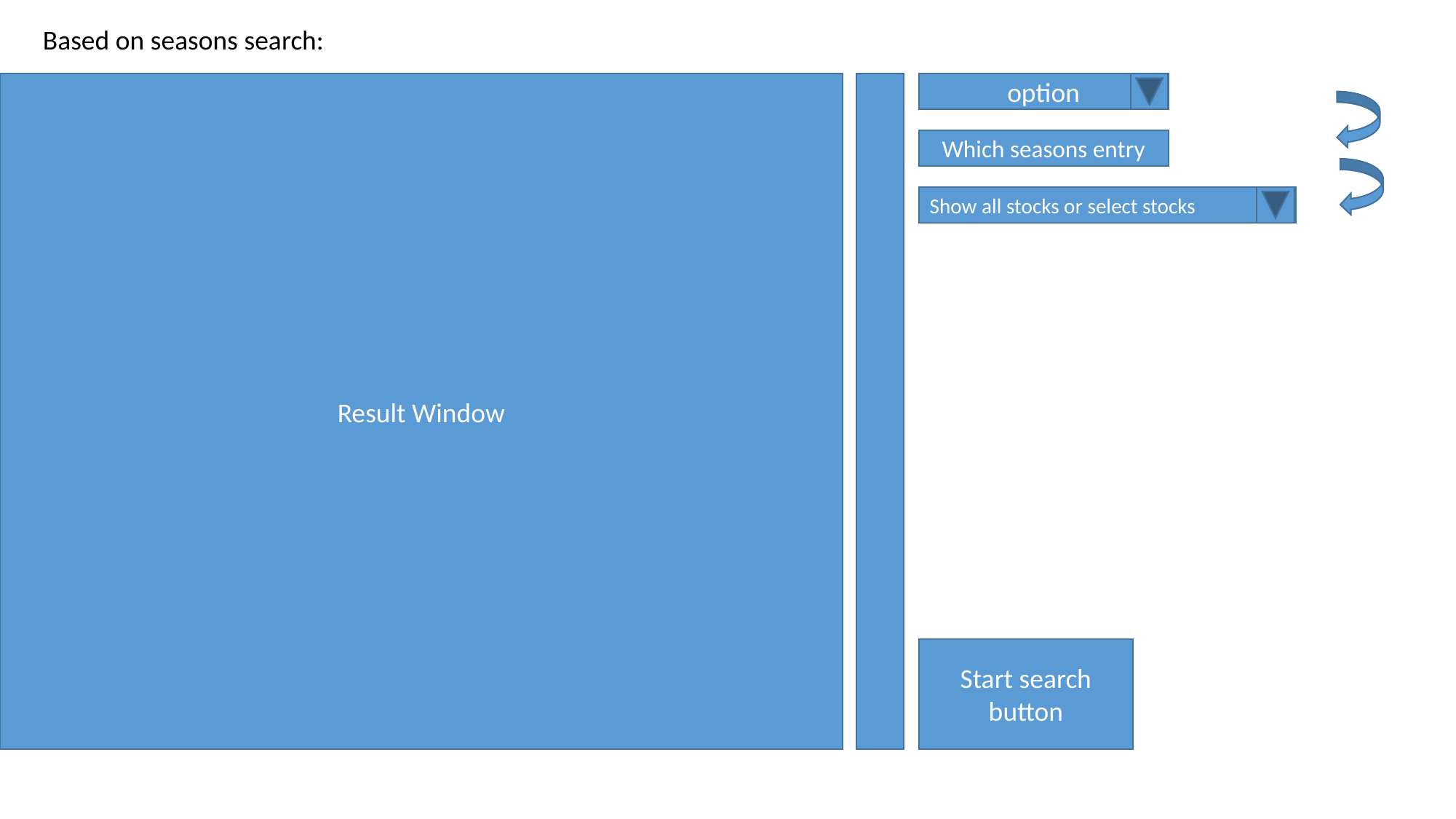

Based on seasons search:

option
Result Window

Which seasons entry

Show all stocks or select stocks
Start search button